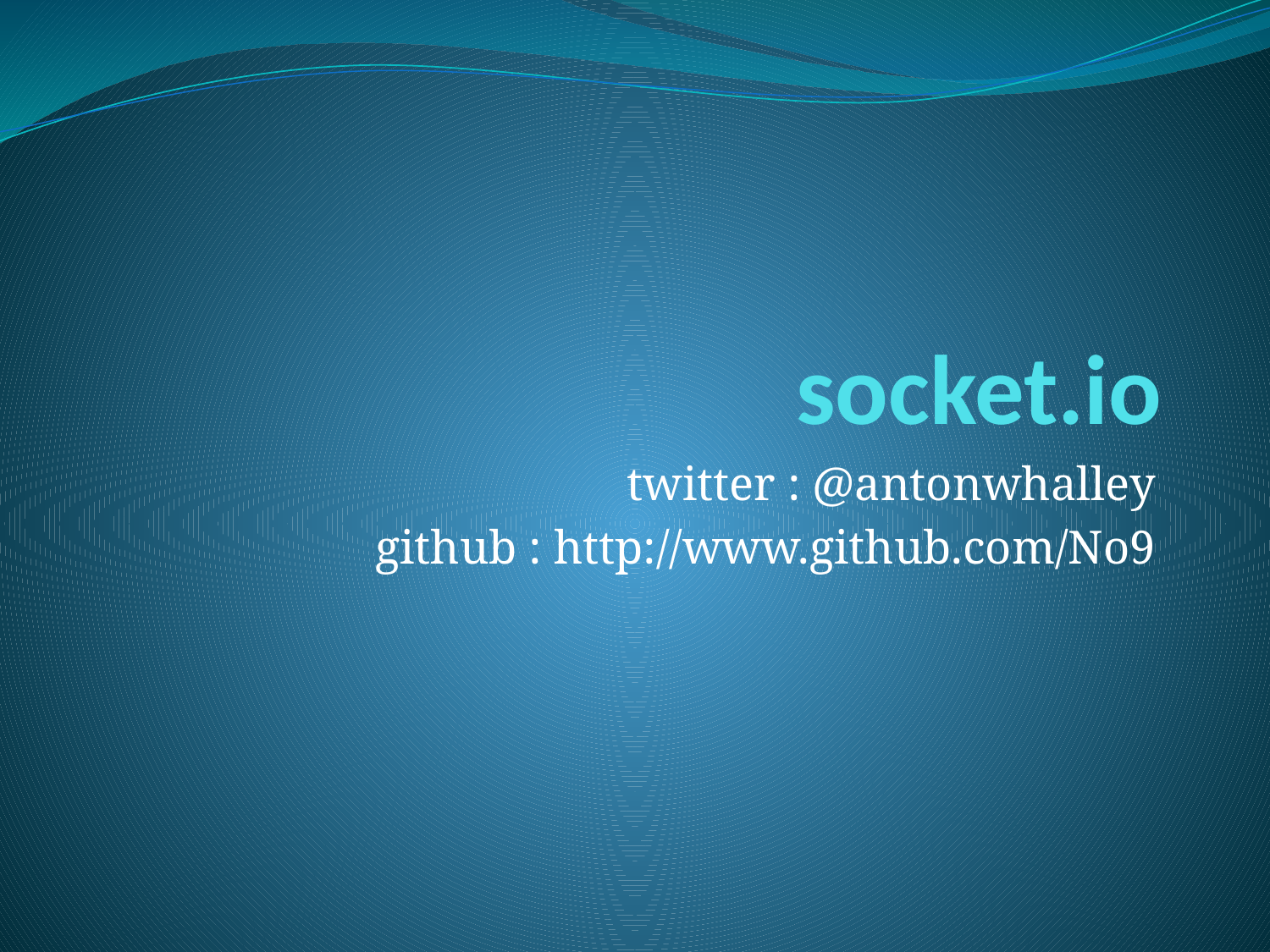

# socket.io
twitter : @antonwhalley
github : http://www.github.com/No9